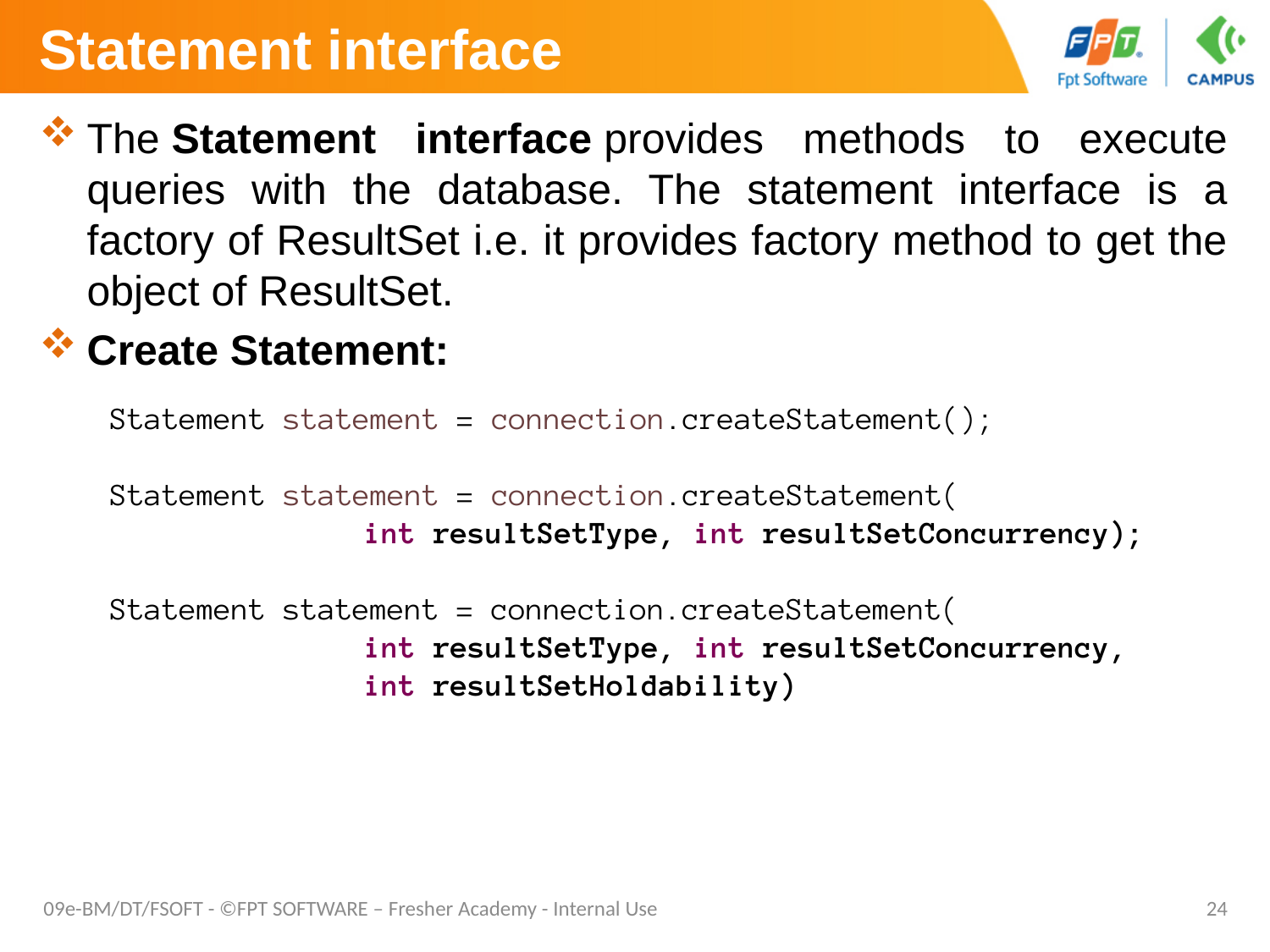

# Statement interface
The Statement interface provides methods to execute queries with the database. The statement interface is a factory of ResultSet i.e. it provides factory method to get the object of ResultSet.
Create Statement:

Statement statement = connection.createStatement();

Statement statement = connection.createStatement(
		int resultSetType, int resultSetConcurrency);

Statement statement = connection.createStatement(
		int resultSetType, int resultSetConcurrency,
		int resultSetHoldability)

09e-BM/DT/FSOFT - ©FPT SOFTWARE – Fresher Academy - Internal Use
24